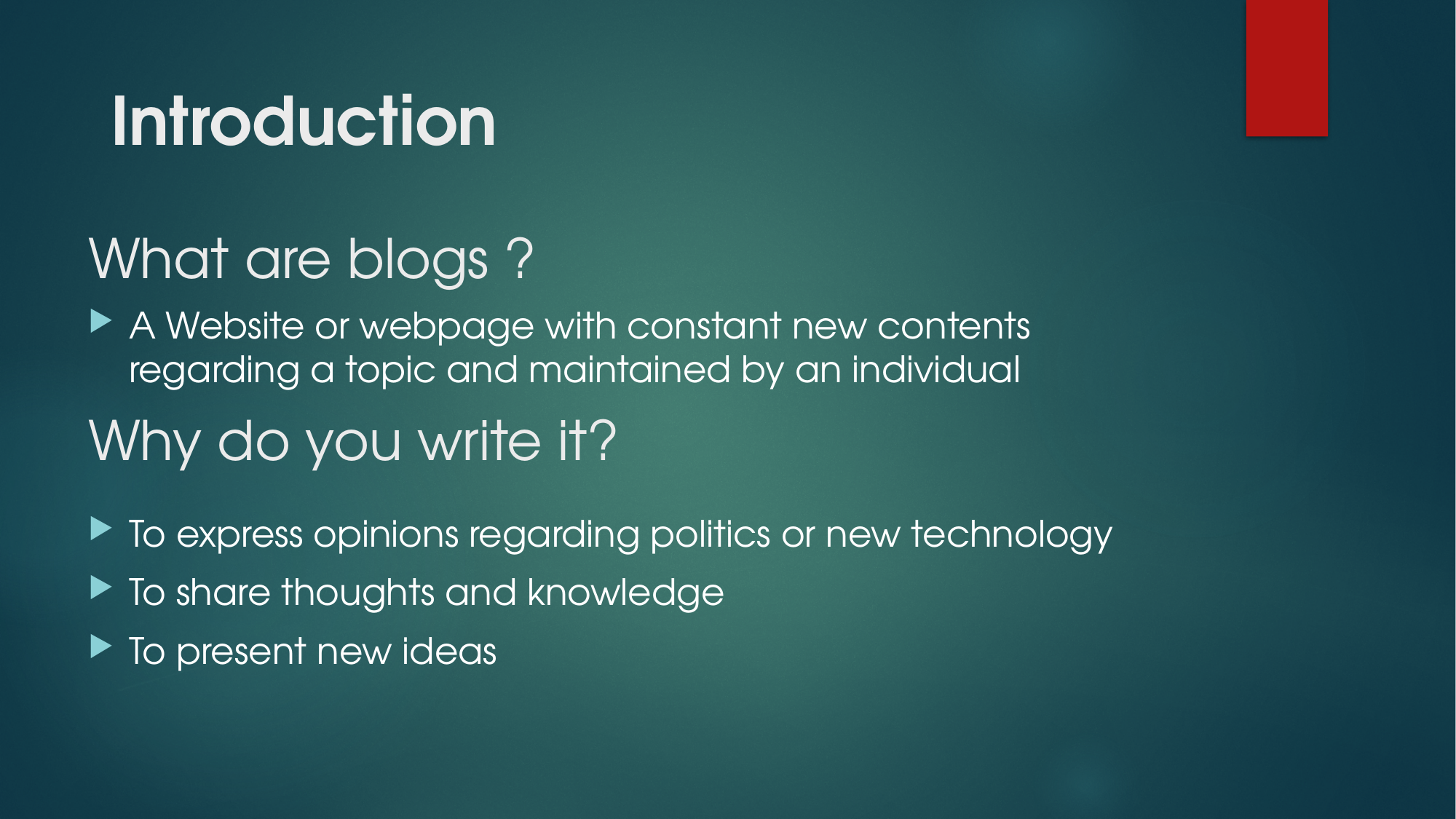

Introduction
# What are blogs ?
A Website or webpage with constant new contents regarding a topic and maintained by an individual
Why do you write it?
To express opinions regarding politics or new technology
To share thoughts and knowledge
To present new ideas